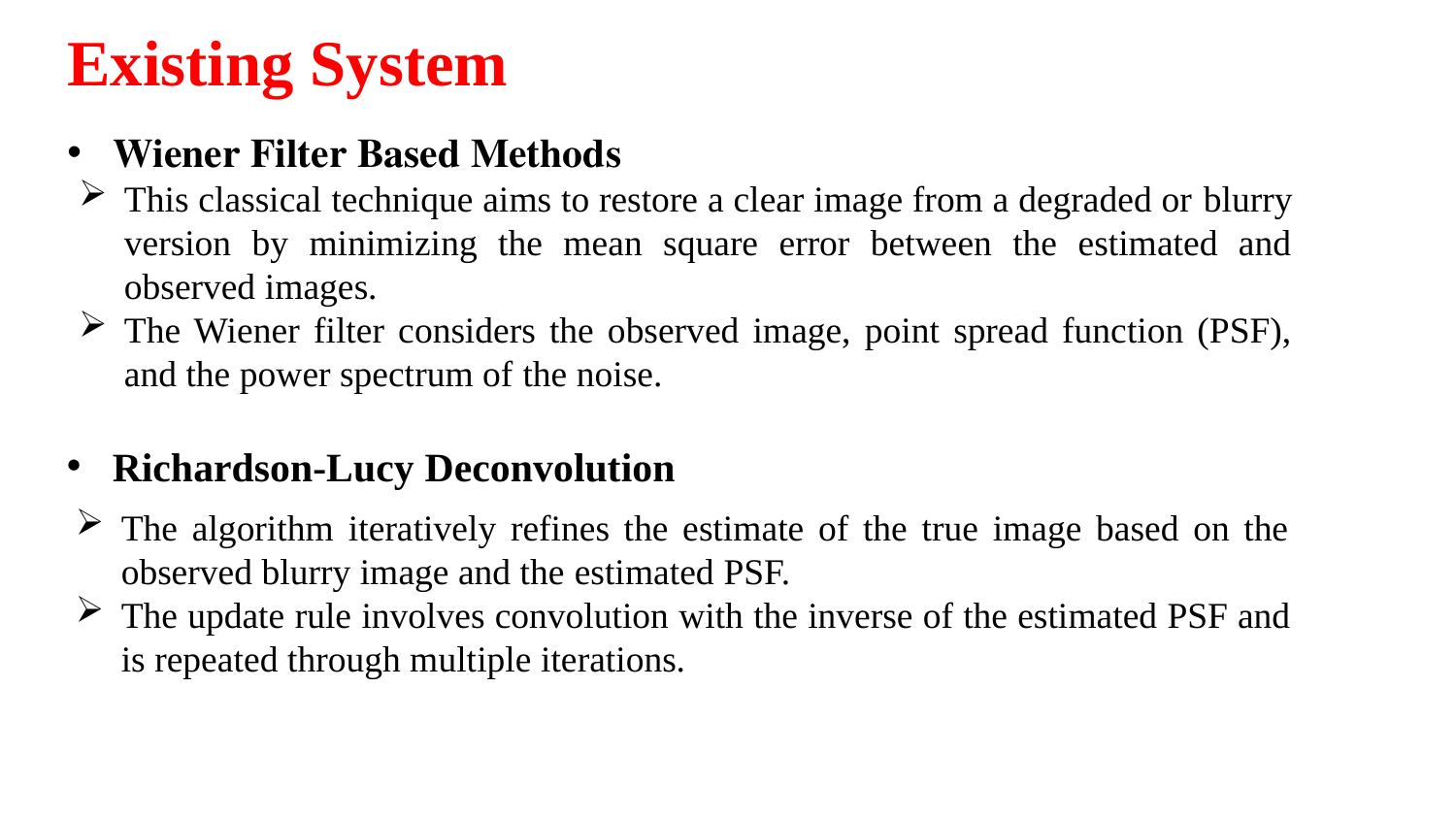

Existing System
Wiener Filter Based Methods
This classical technique aims to restore a clear image from a degraded or blurry version by minimizing the mean square error between the estimated and observed images.
The Wiener filter considers the observed image, point spread function (PSF), and the power spectrum of the noise.
Richardson-Lucy Deconvolution
The algorithm iteratively refines the estimate of the true image based on the observed blurry image and the estimated PSF.
The update rule involves convolution with the inverse of the estimated PSF and is repeated through multiple iterations.